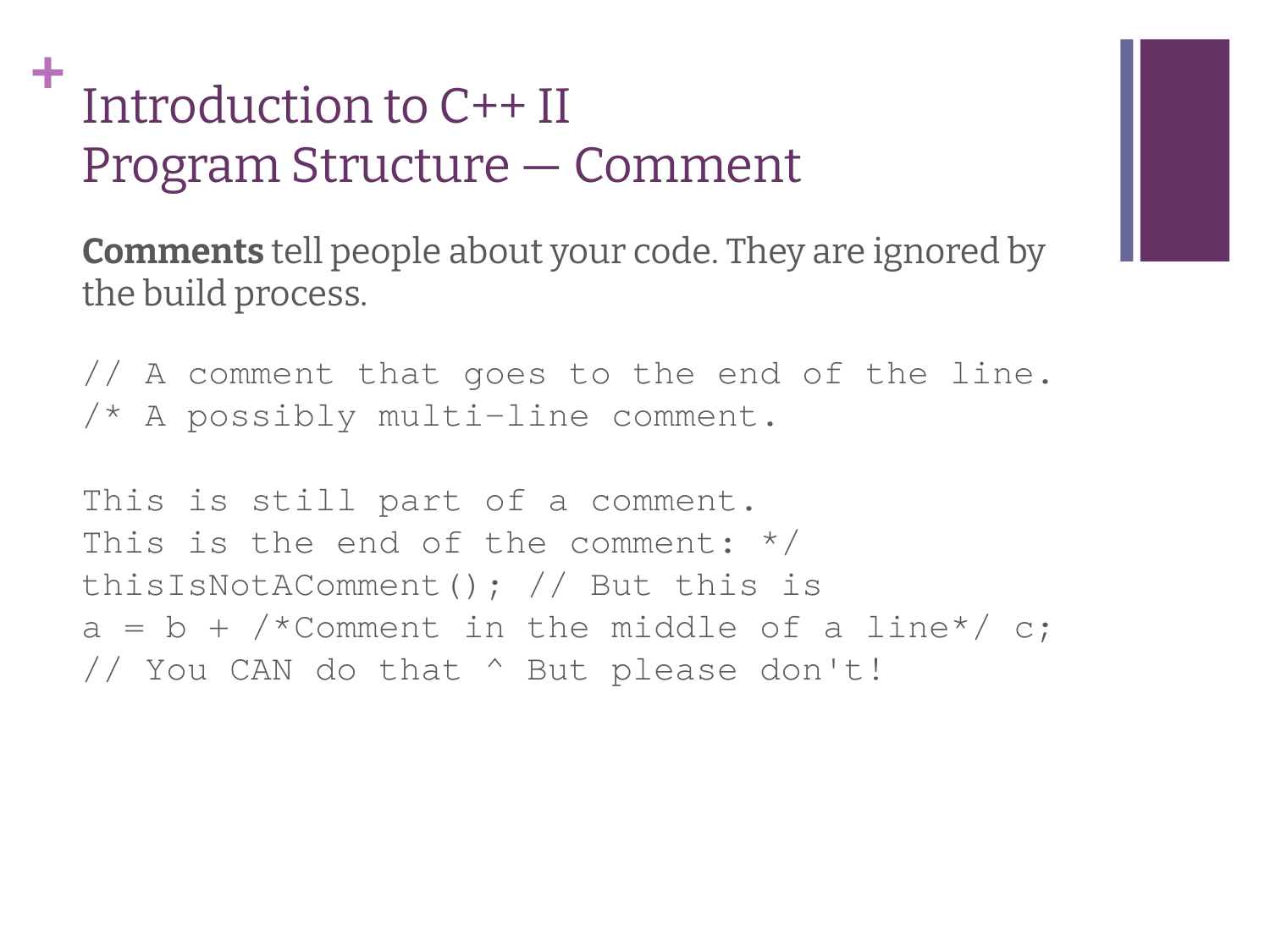

# Introduction to C++ II Program Structure — Comment
Comments tell people about your code. They are ignored by the build process.
// A comment that goes to the end of the line.
/* A possibly multi-line comment.
This is still part of a comment.
This is the end of the comment: */
thisIsNotAComment(); // But this is
a = b + /*Comment in the middle of a line*/ c;
// You CAN do that ^ But please don't!